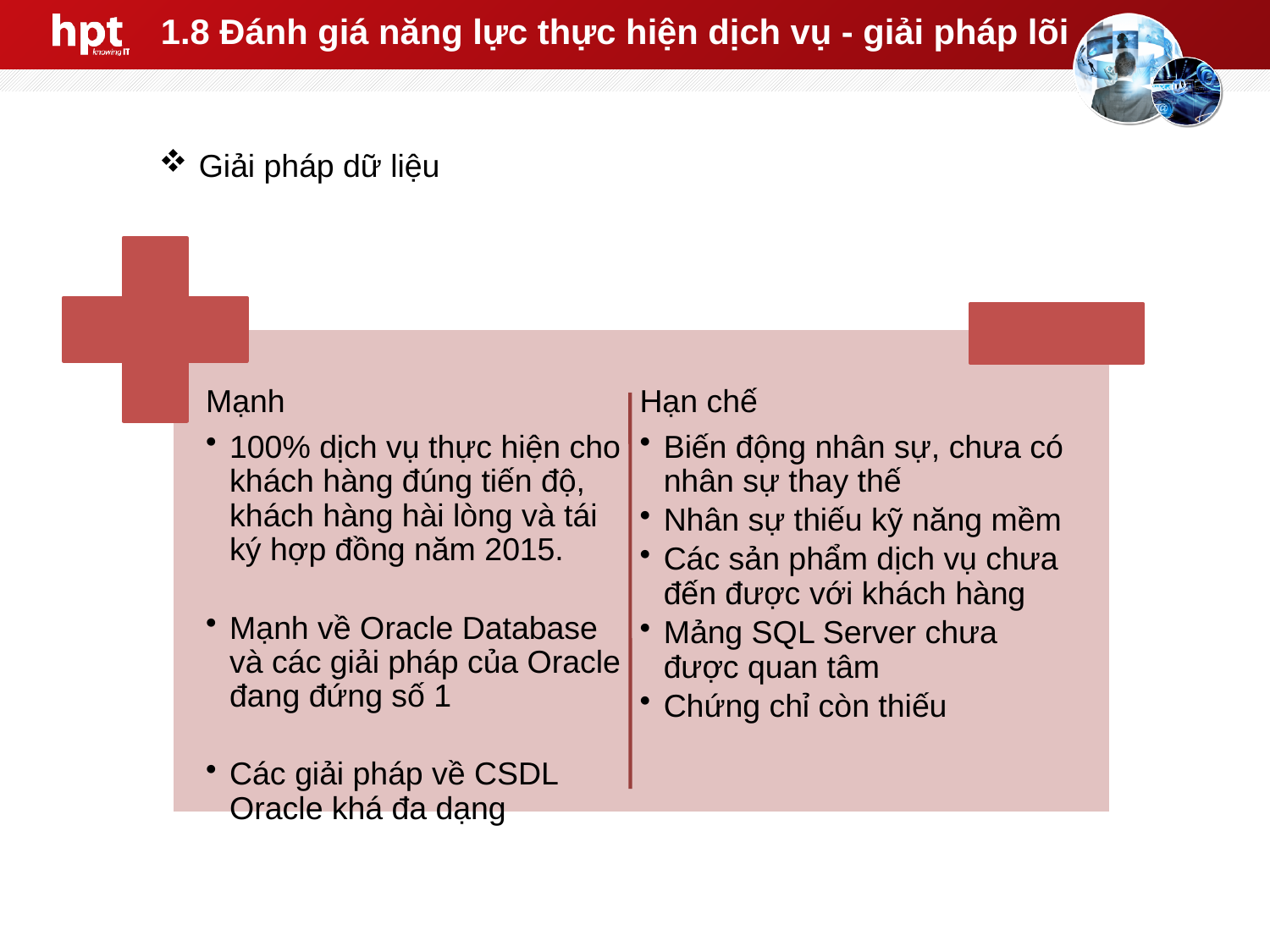

# 1.8 Đánh giá năng lực thực hiện dịch vụ - giải pháp lõi

Mạnh
100% dịch vụ thực hiện cho khách hàng đúng tiến độ, khách hàng hài lòng và tái ký hợp đồng năm 2015.

Mạnh về Oracle Database và các giải pháp của Oracle đang đứng số 1

Các giải pháp về CSDL Oracle khá đa dạng
Hạn chế
Biến động nhân sự, chưa có nhân sự thay thế
Nhân sự thiếu kỹ năng mềm
Các sản phẩm dịch vụ chưa đến được với khách hàng
Mảng SQL Server chưa được quan tâm
Chứng chỉ còn thiếu

Giải pháp dữ liệu